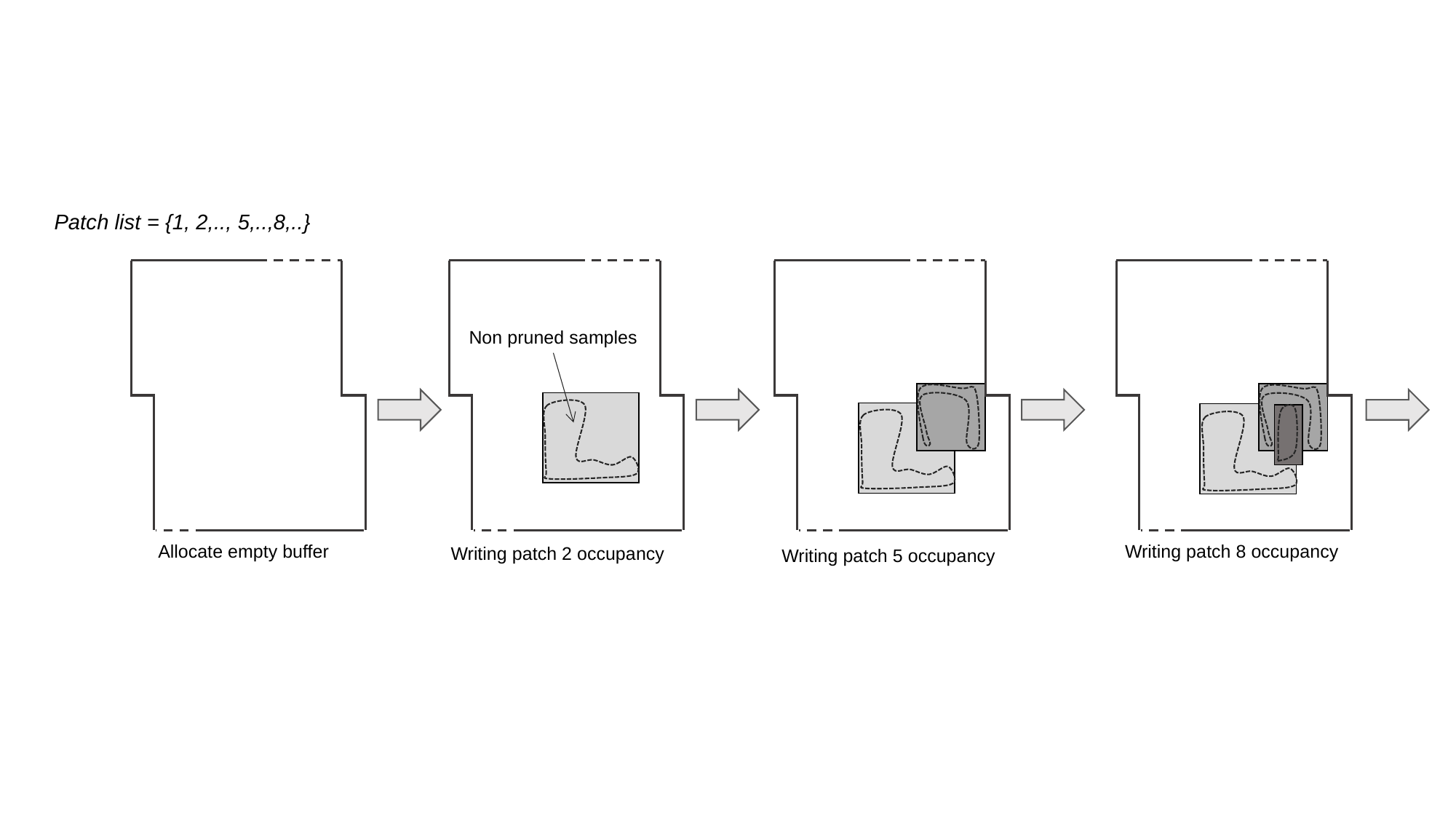

Patch list = {1, 2,.., 5,..,8,..}
Non pruned samples

Allocate empty buffer
Writing patch 8 occupancy
Writing patch 2 occupancy
Writing patch 5 occupancy